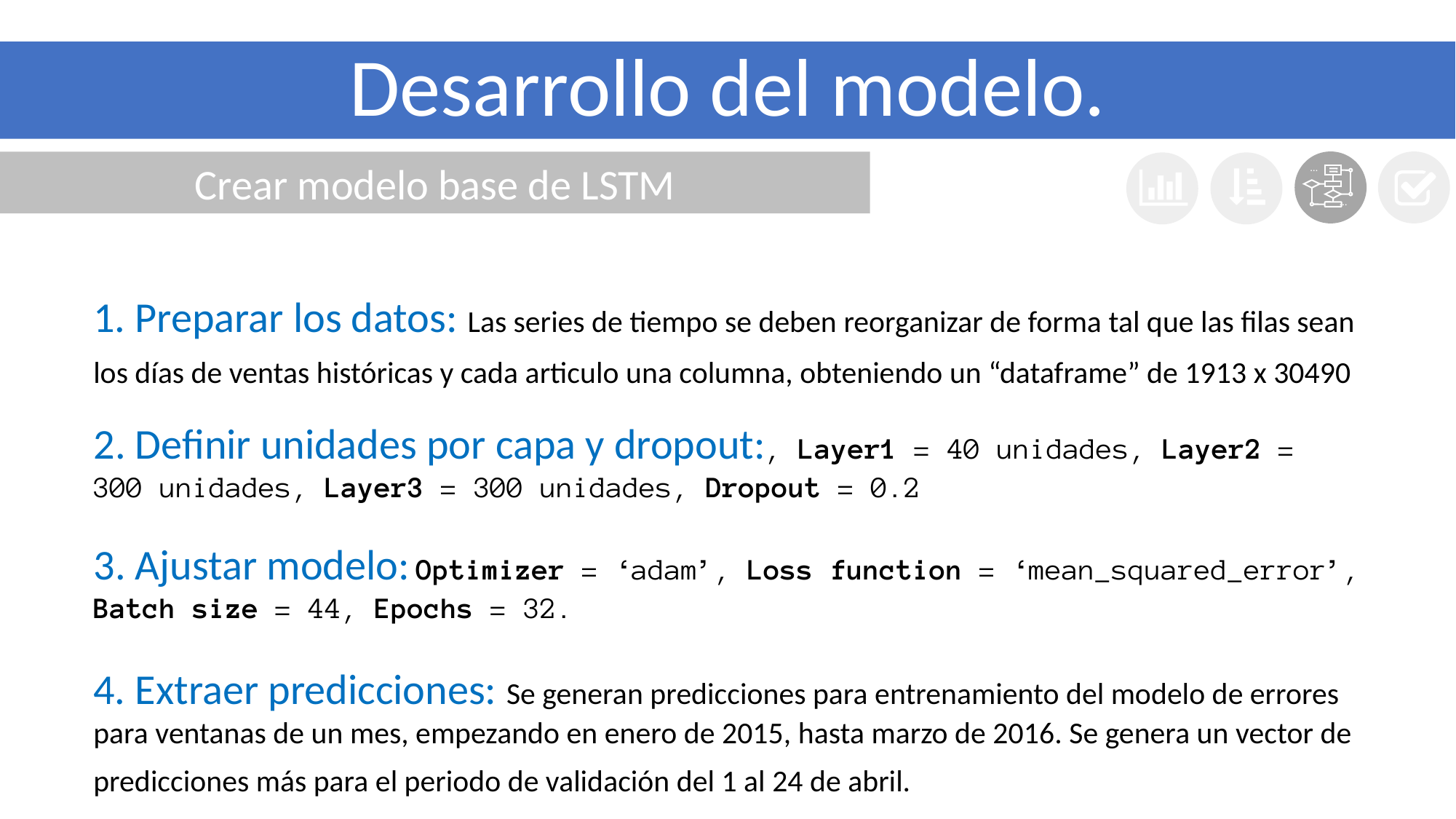

# Desarrollo del modelo.

Crear modelo base de LSTM

…

…

1. Preparar los datos: Las series de tiempo se deben reorganizar de forma tal que las filas sean los días de ventas históricas y cada articulo una columna, obteniendo un “dataframe” de 1913 x 30490
2. Definir unidades por capa y dropout:, Layer1 = 40 unidades, Layer2 = 300 unidades, Layer3 = 300 unidades, Dropout = 0.2
3. Ajustar modelo: Optimizer = ‘adam’, Loss function = ‘mean_squared_error’, Batch size = 44, Epochs = 32.
4. Extraer predicciones: Se generan predicciones para entrenamiento del modelo de errores para ventanas de un mes, empezando en enero de 2015, hasta marzo de 2016. Se genera un vector de predicciones más para el periodo de validación del 1 al 24 de abril.